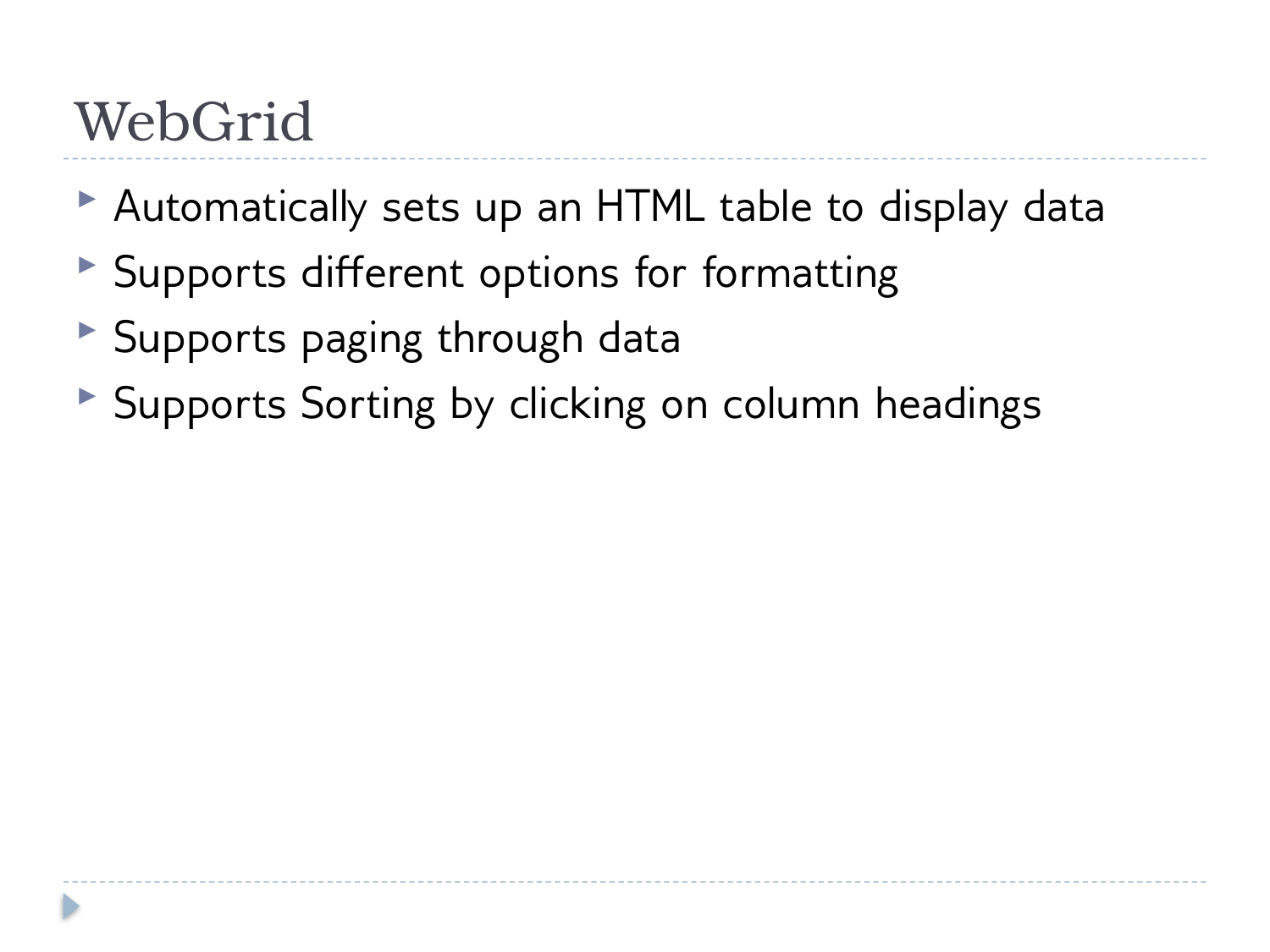

# WebGrid
Automatically sets up an HTML table to display data
Supports different options for formatting
Supports paging through data
Supports Sorting by clicking on column headings